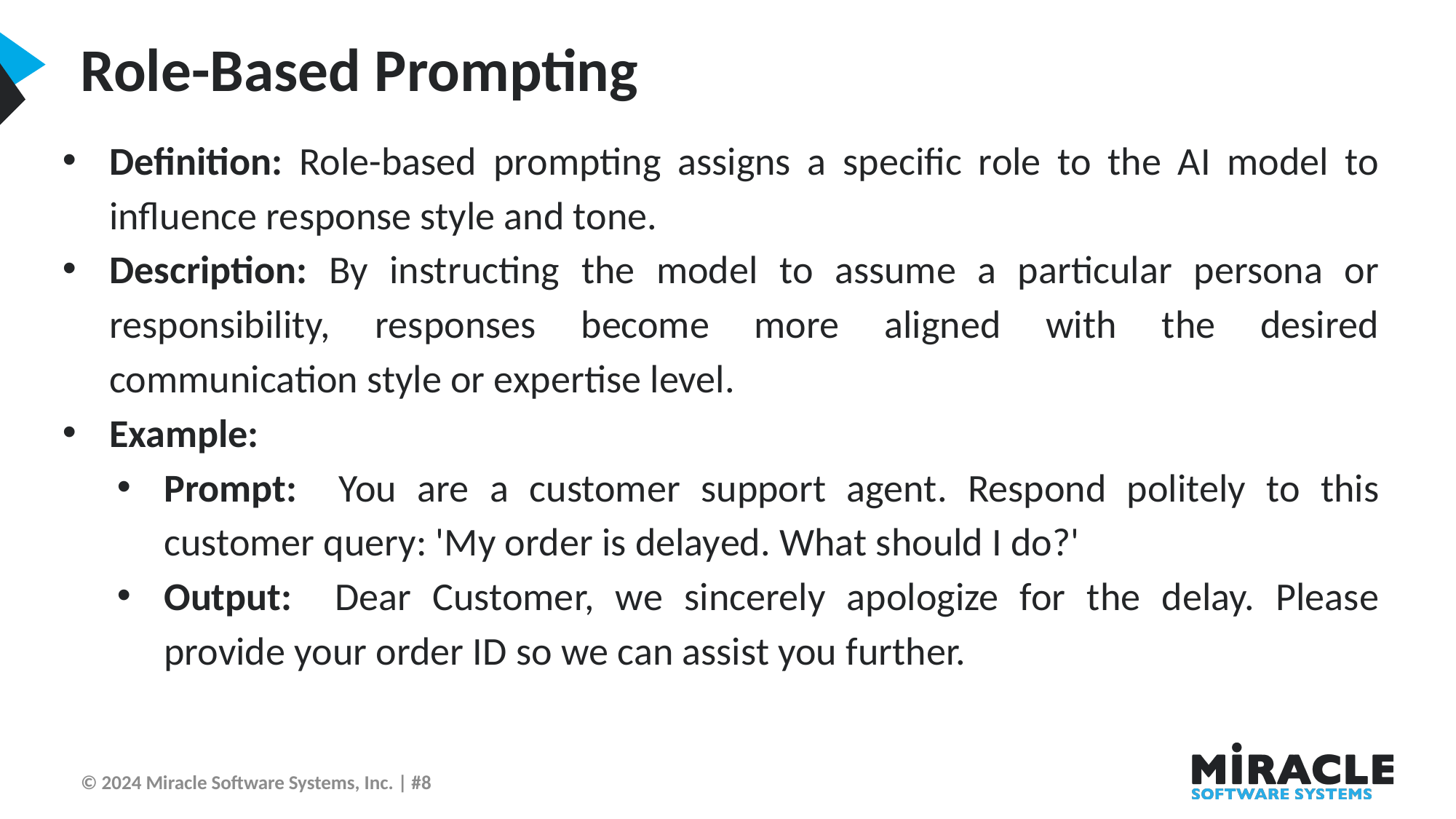

Role-Based Prompting
Definition: Role-based prompting assigns a specific role to the AI model to influence response style and tone.
Description: By instructing the model to assume a particular persona or responsibility, responses become more aligned with the desired communication style or expertise level.
Example:
Prompt:  You are a customer support agent. Respond politely to this customer query: 'My order is delayed. What should I do?'
Output:  Dear Customer, we sincerely apologize for the delay. Please provide your order ID so we can assist you further.